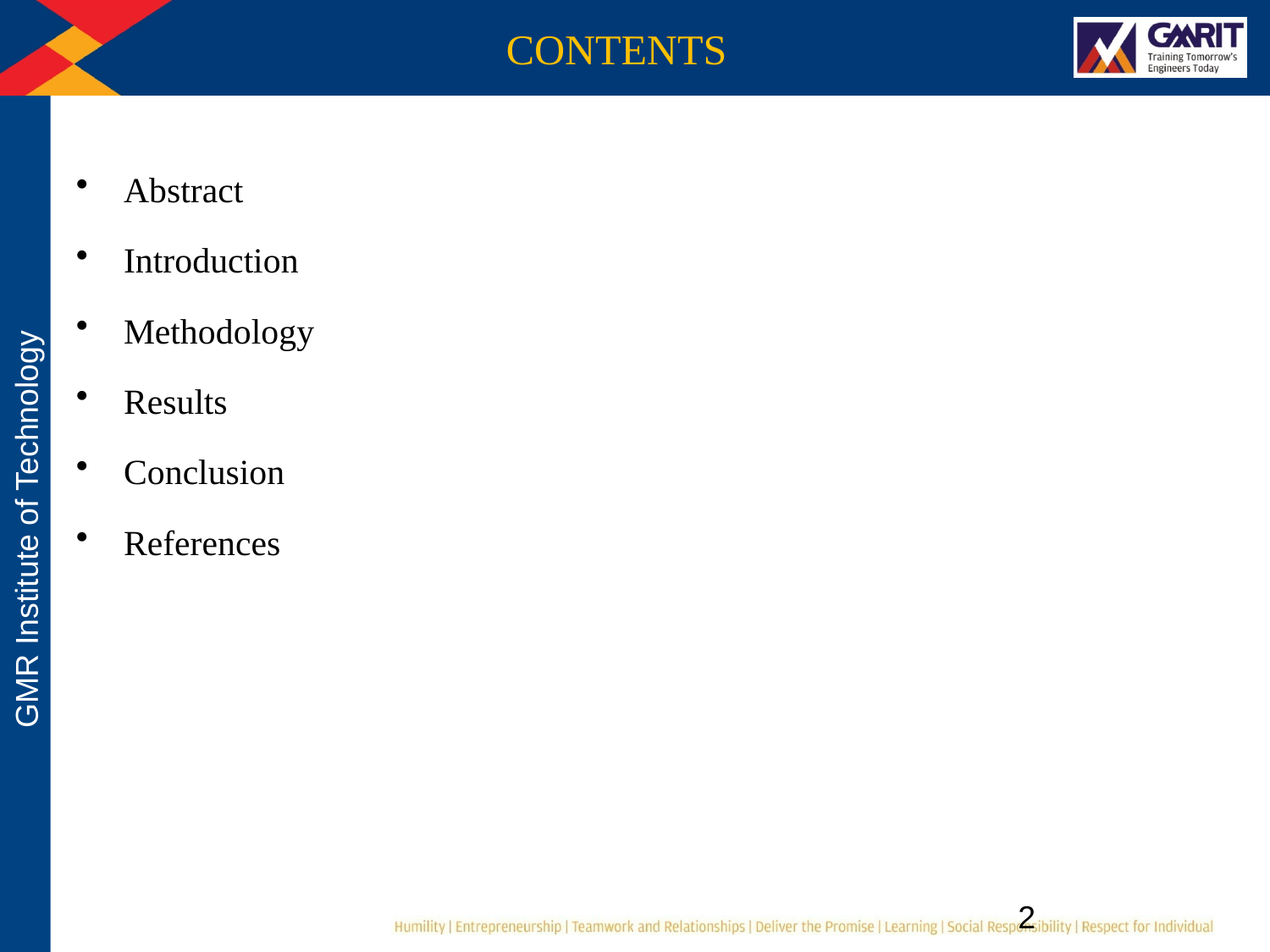

# CONTENTS
Abstract
Introduction
Methodology
Results
Conclusion
References
2